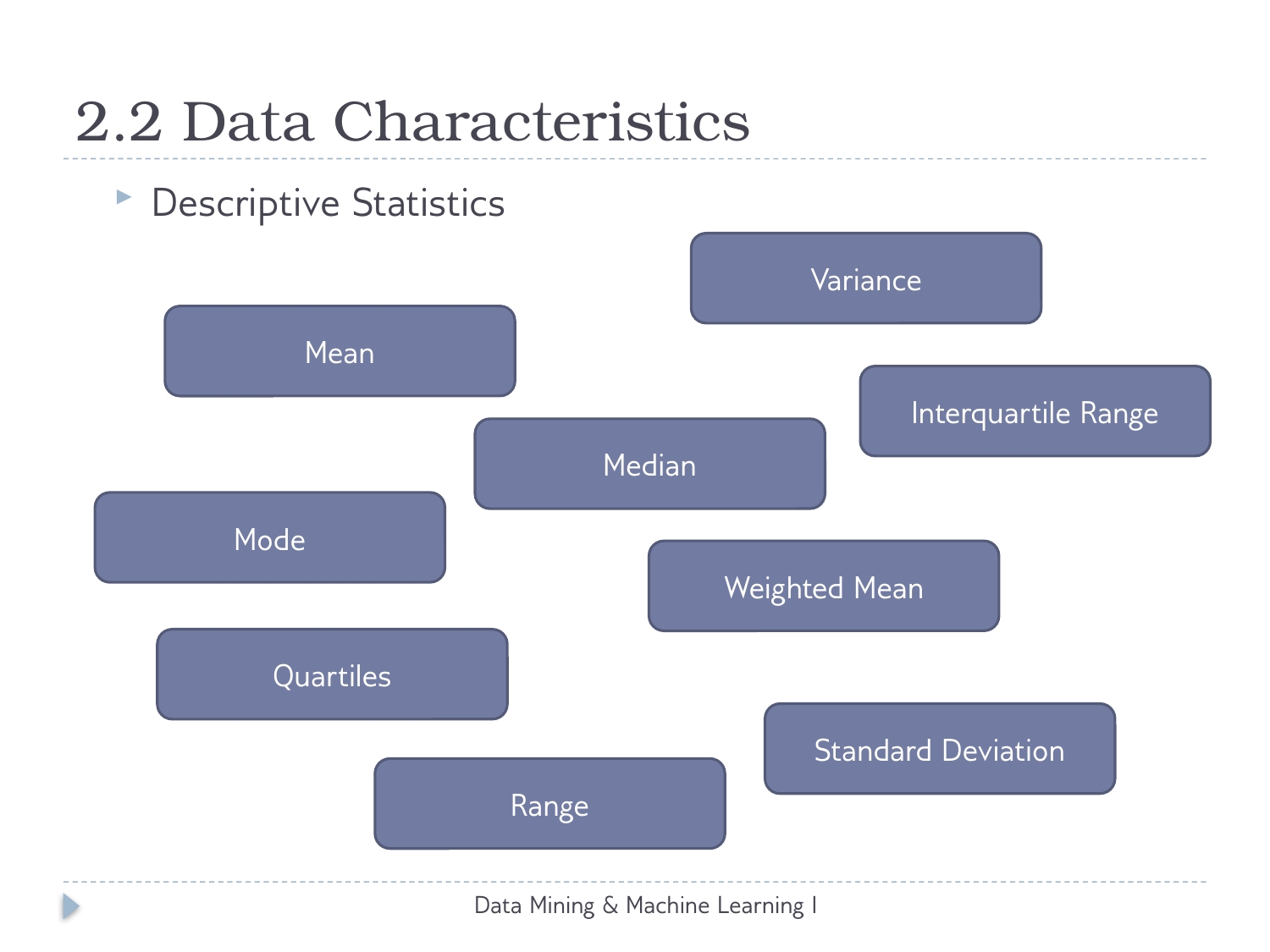

# 2.2 Data Characteristics
Descriptive Statistics

Variance
Mean
Interquartile Range
Median
Mode
Weighted Mean
Quartiles
Standard Deviation
Range
Data Mining & Machine Learning I